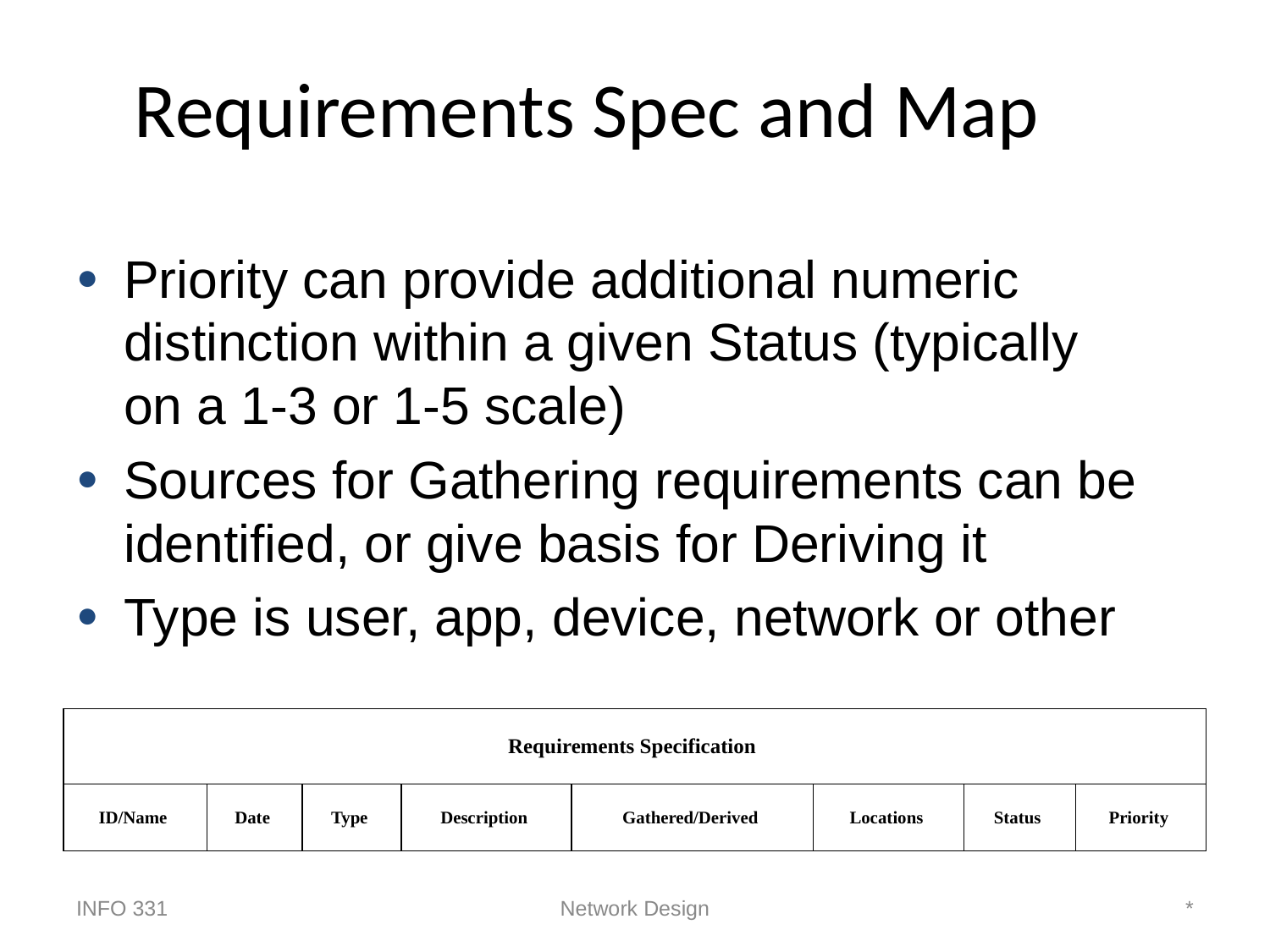

# Requirements Spec and Map
Priority can provide additional numeric distinction within a given Status (typically
on a 1-3 or 1-5 scale)
Sources for Gathering requirements can be identified, or give basis for Deriving it
Type is user, app, device, network or other
| Requirements Specification |  |  |  |  |  |  |  |
| --- | --- | --- | --- | --- | --- | --- | --- |
| ID/Name | Date | Type | Description | Gathered/Derived | Locations | Status | Priority |
INFO 331
Network Design
*